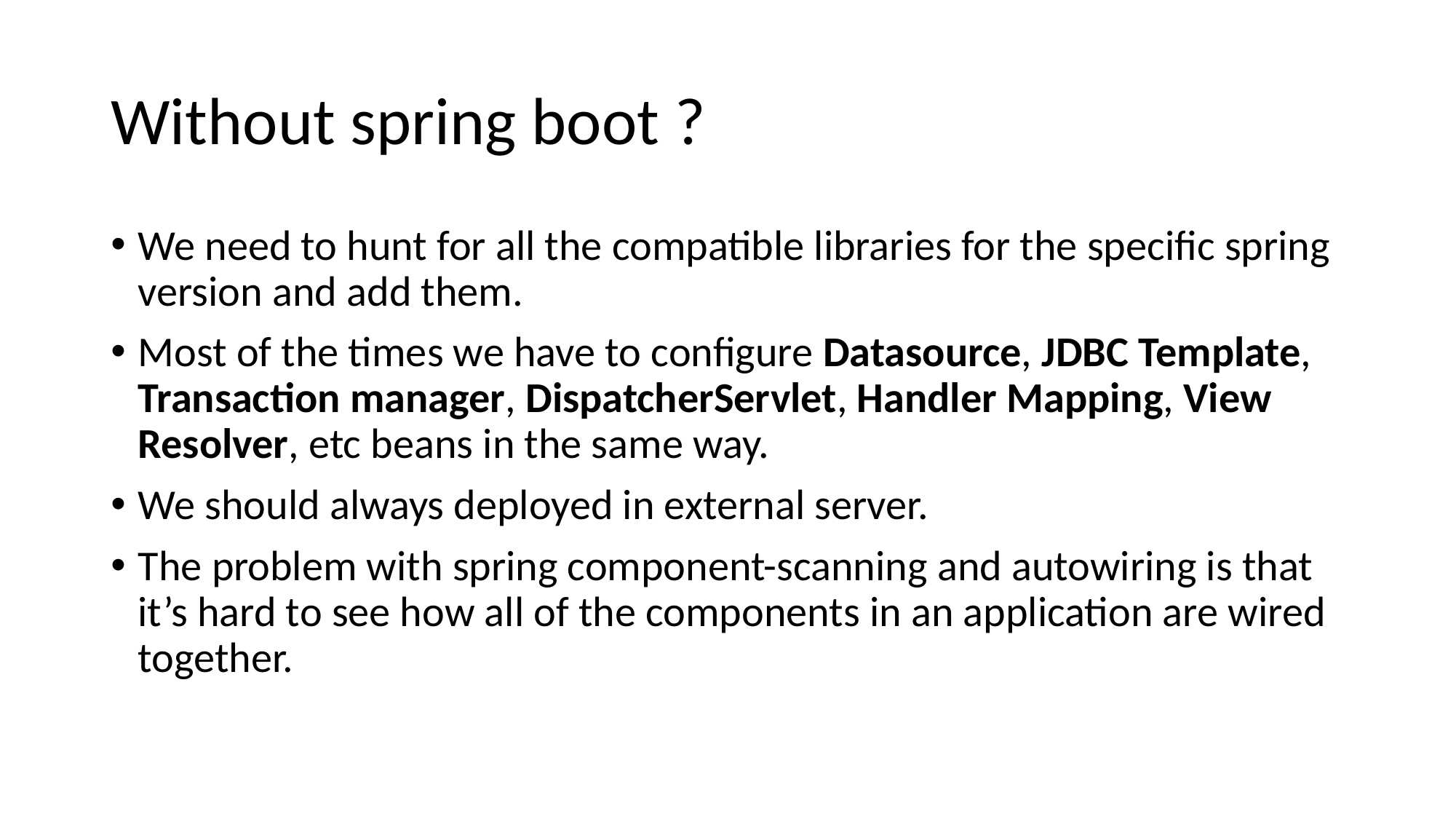

Without spring boot ?
We need to hunt for all the compatible libraries for the specific spring version and add them.
Most of the times we have to configure Datasource, JDBC Template, Transaction manager, DispatcherServlet, Handler Mapping, View Resolver, etc beans in the same way.
We should always deployed in external server.
The problem with spring component-scanning and autowiring is that it’s hard to see how all of the components in an application are wired together.